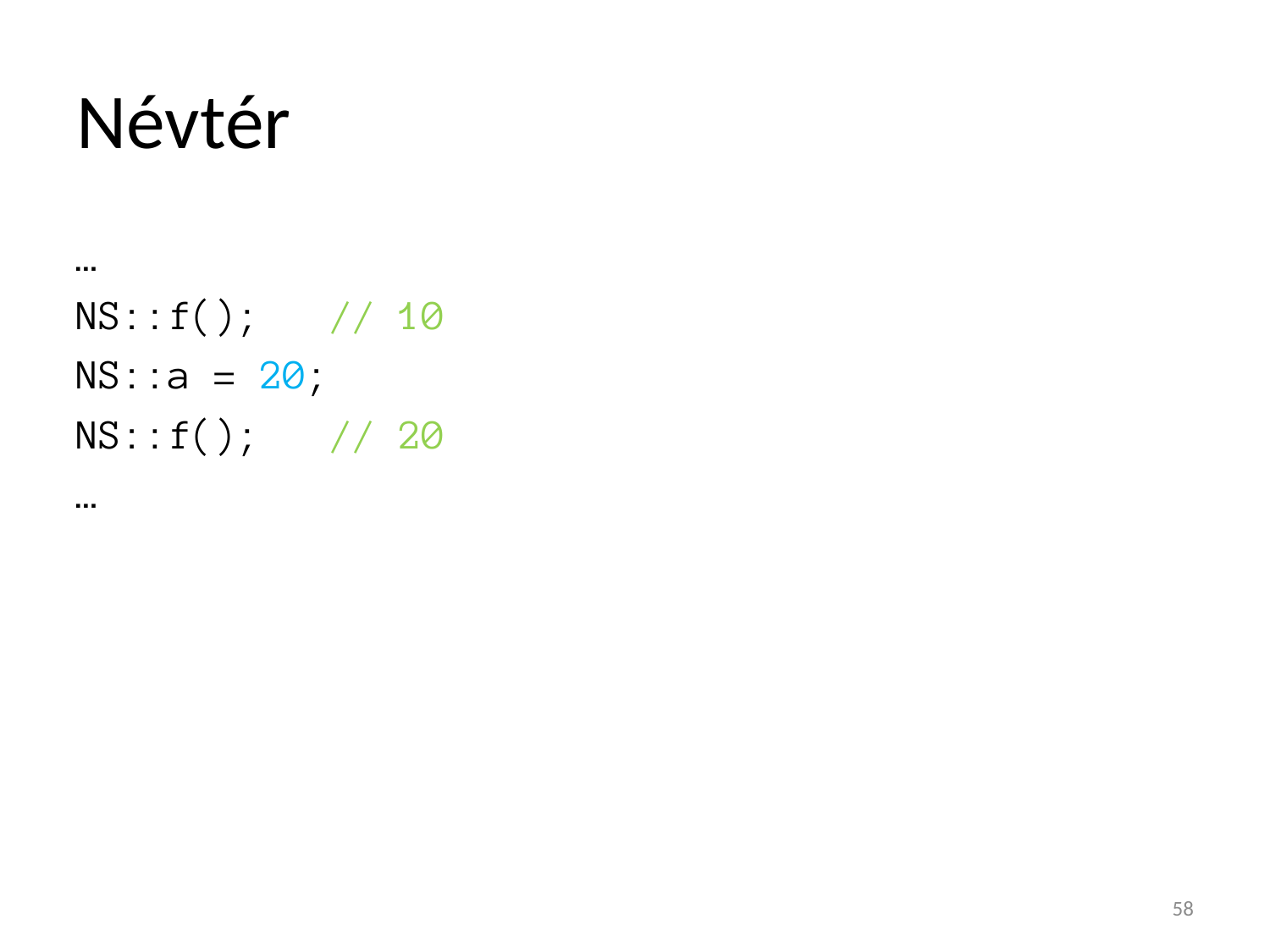

# Névtér
…
NS::f();	// 10
NS::a = 20;
NS::f();	// 20
…
58